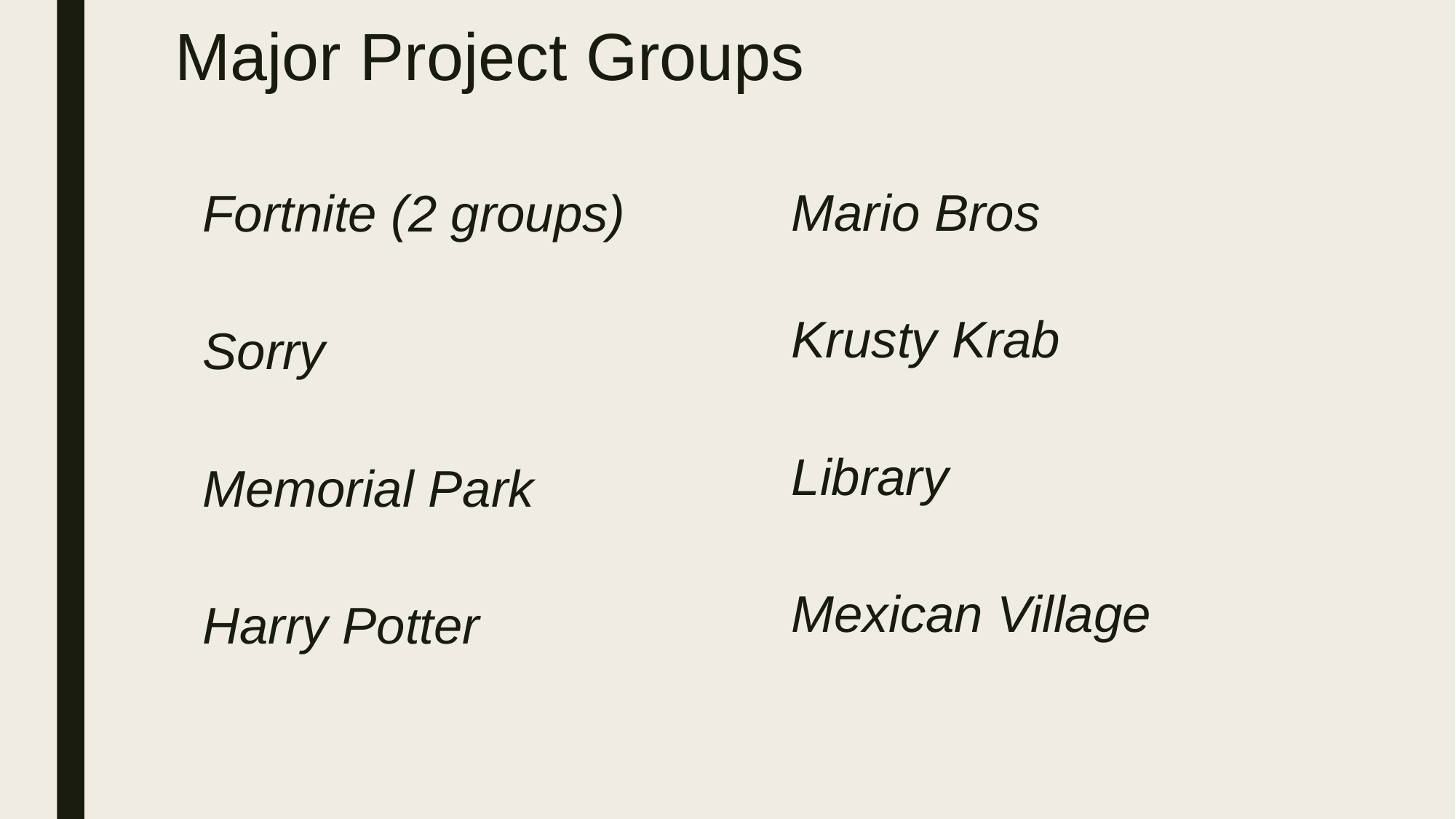

# Major Project Groups

Mario Bros
Krusty Krab

Library

Mexican Village

Fortnite (2 groups)

Sorry

Memorial Park

Harry Potter